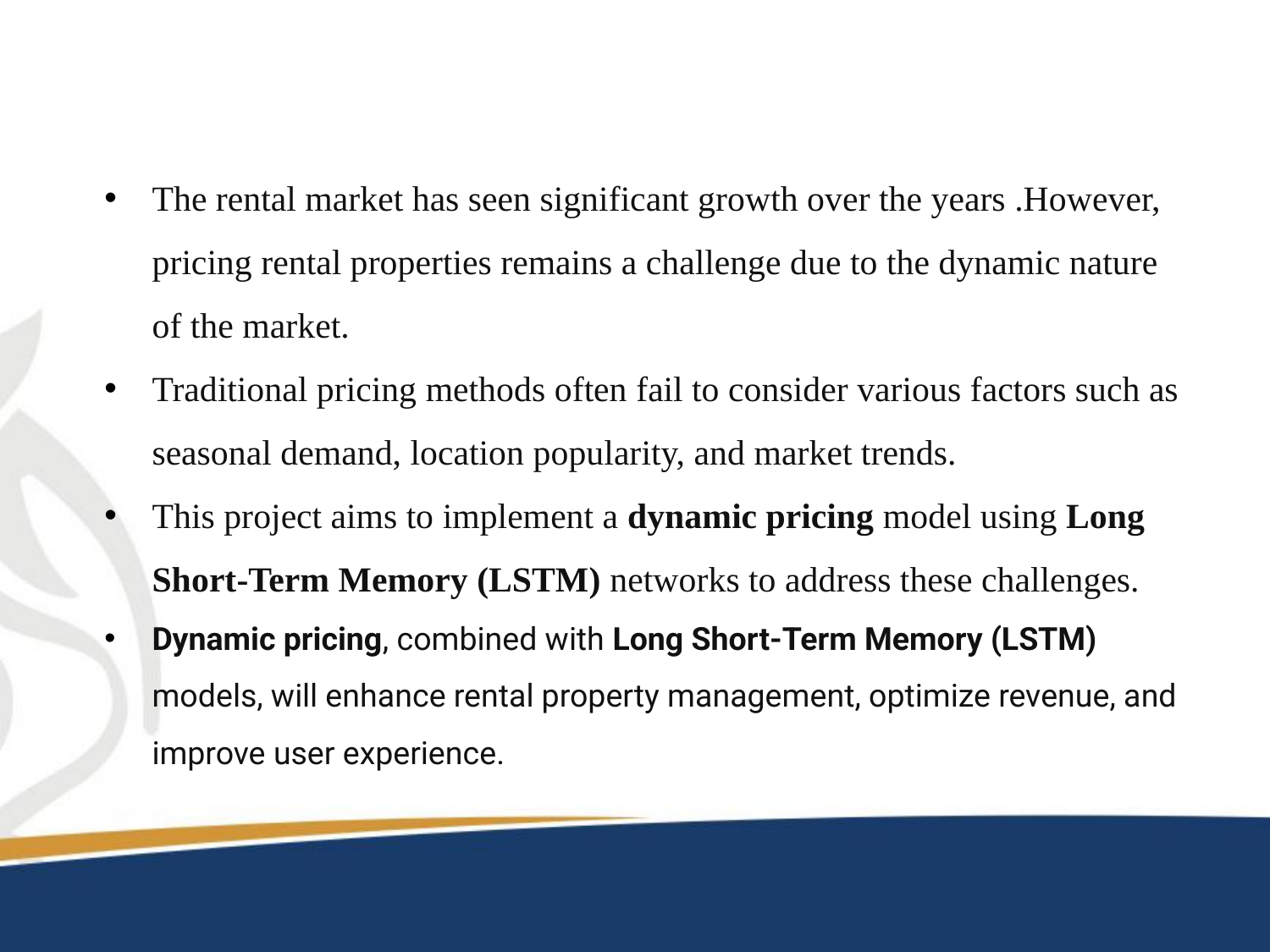

The rental market has seen significant growth over the years .However, pricing rental properties remains a challenge due to the dynamic nature of the market.
Traditional pricing methods often fail to consider various factors such as seasonal demand, location popularity, and market trends.
This project aims to implement a dynamic pricing model using Long Short-Term Memory (LSTM) networks to address these challenges.
Dynamic pricing, combined with Long Short-Term Memory (LSTM) models, will enhance rental property management, optimize revenue, and improve user experience.